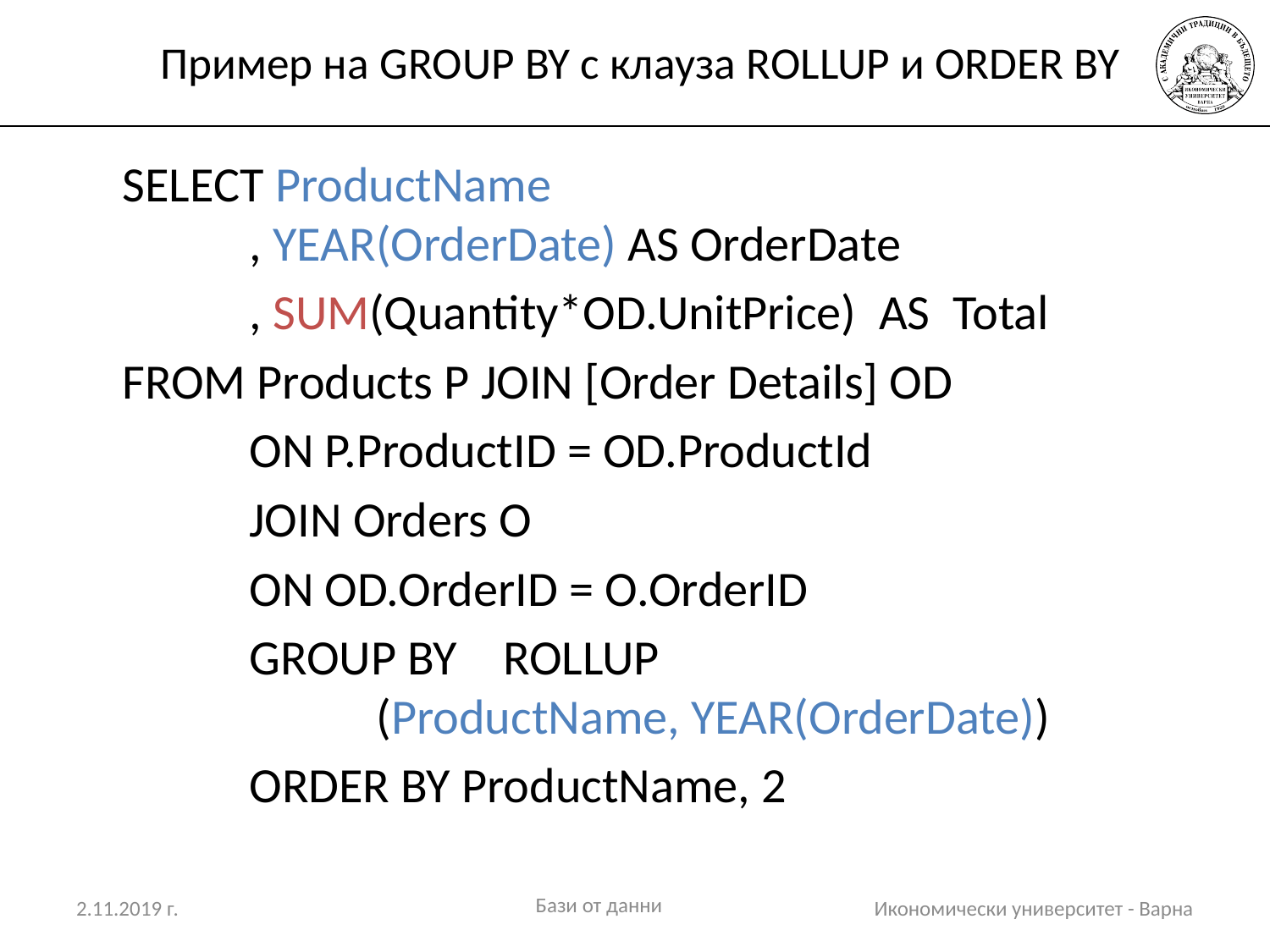

# Пример на GROUP BY с клауза ROLLUP и ORDER BY
SELECT ProductName
	, YEAR(OrderDate) AS OrderDate
	, SUM(Quantity*OD.UnitPrice)  AS  Total
FROM Products P JOIN [Order Details] OD
	ON P.ProductID = OD.ProductId
	JOIN Orders O
	ON OD.OrderID = O.OrderID
	GROUP BY 	ROLLUP
		(ProductName, YEAR(OrderDate))
	ORDER BY ProductName, 2
Бази от данни
2.11.2019 г.
Икономически университет - Варна